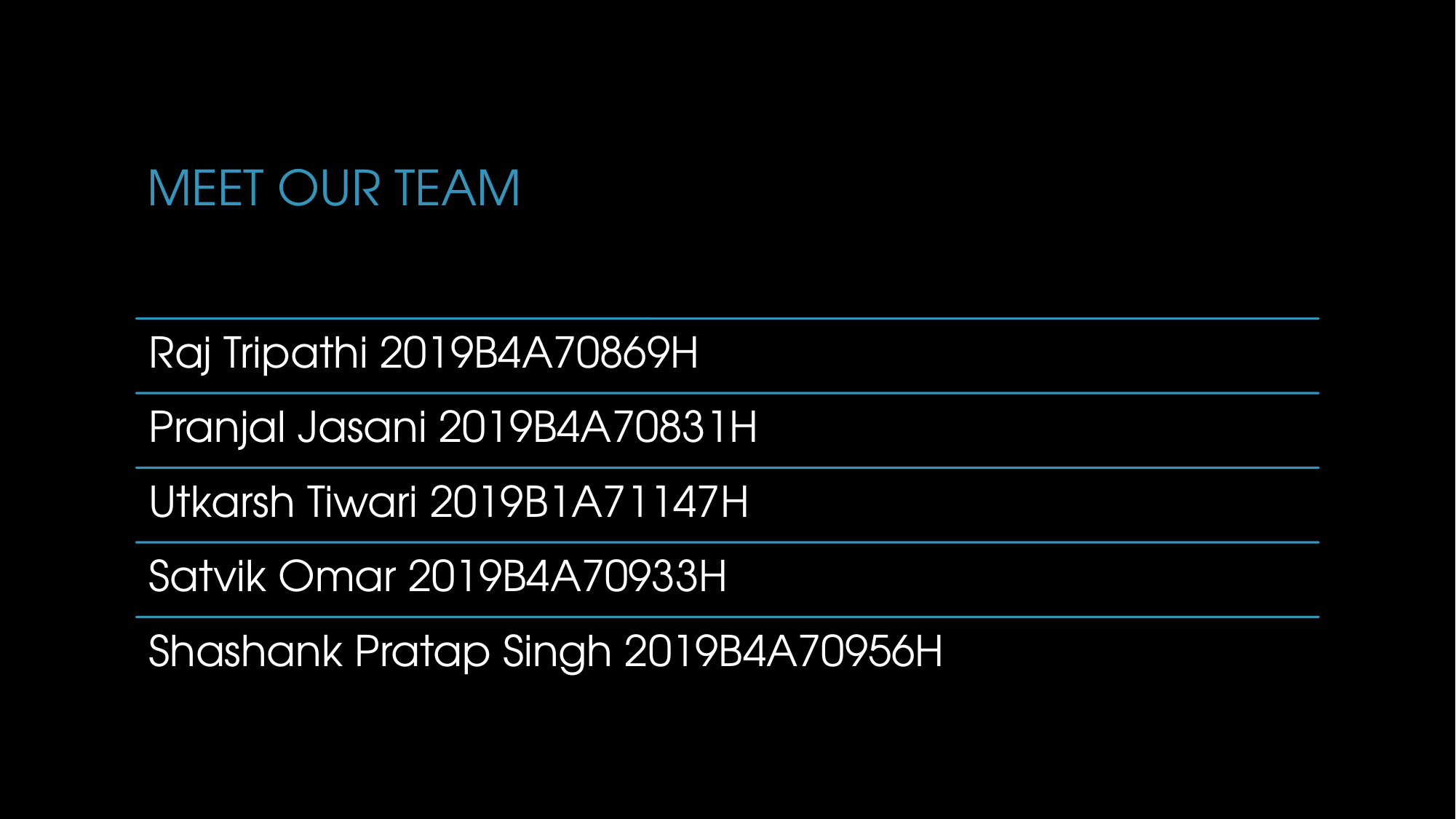

# Meet Our Team
Raj Tripathi 2019B4A70869H
Pranjal Jasani 2019B4A70831H
Utkarsh Tiwari 2019B1A71147H
Satvik Omar 2019B4A70933H
Shashank Pratap Singh 2019B4A70956H